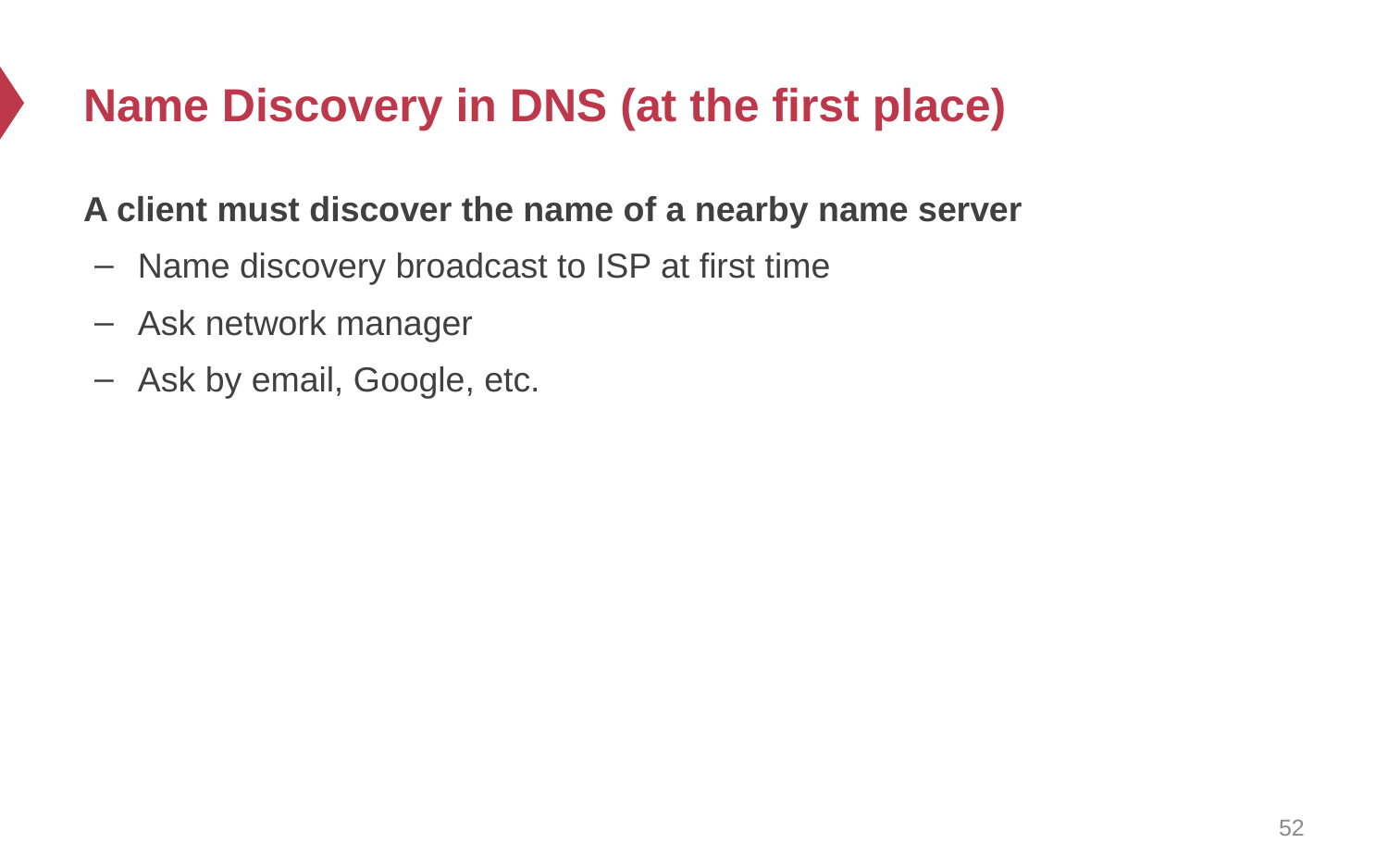

# Name Discovery in DNS (at the first place)
A client must discover the name of a nearby name server
Name discovery broadcast to ISP at first time
Ask network manager
Ask by email, Google, etc.
52